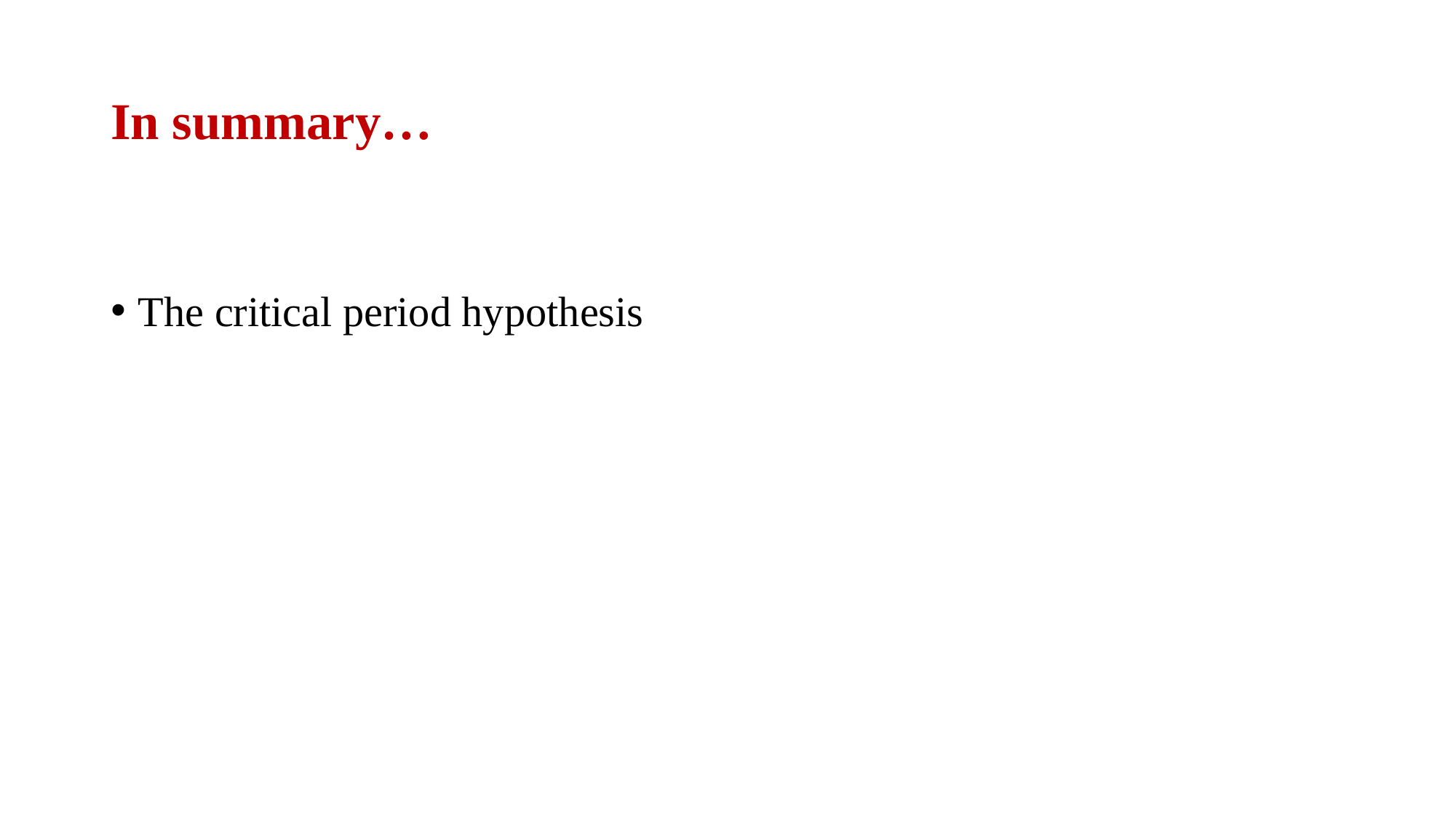

# In summary…

The critical period hypothesis